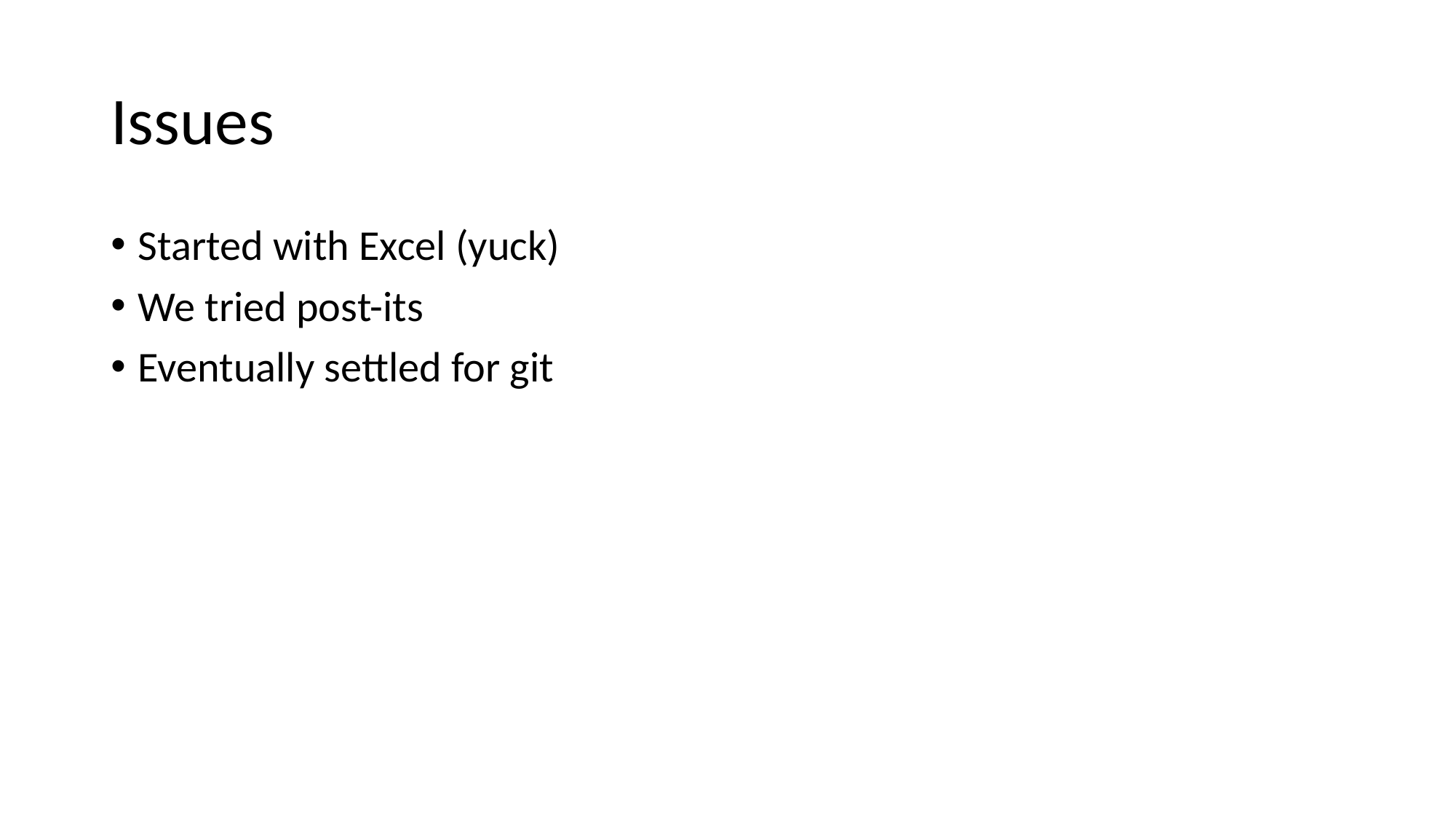

# Issues
Started with Excel (yuck)
We tried post-its
Eventually settled for git